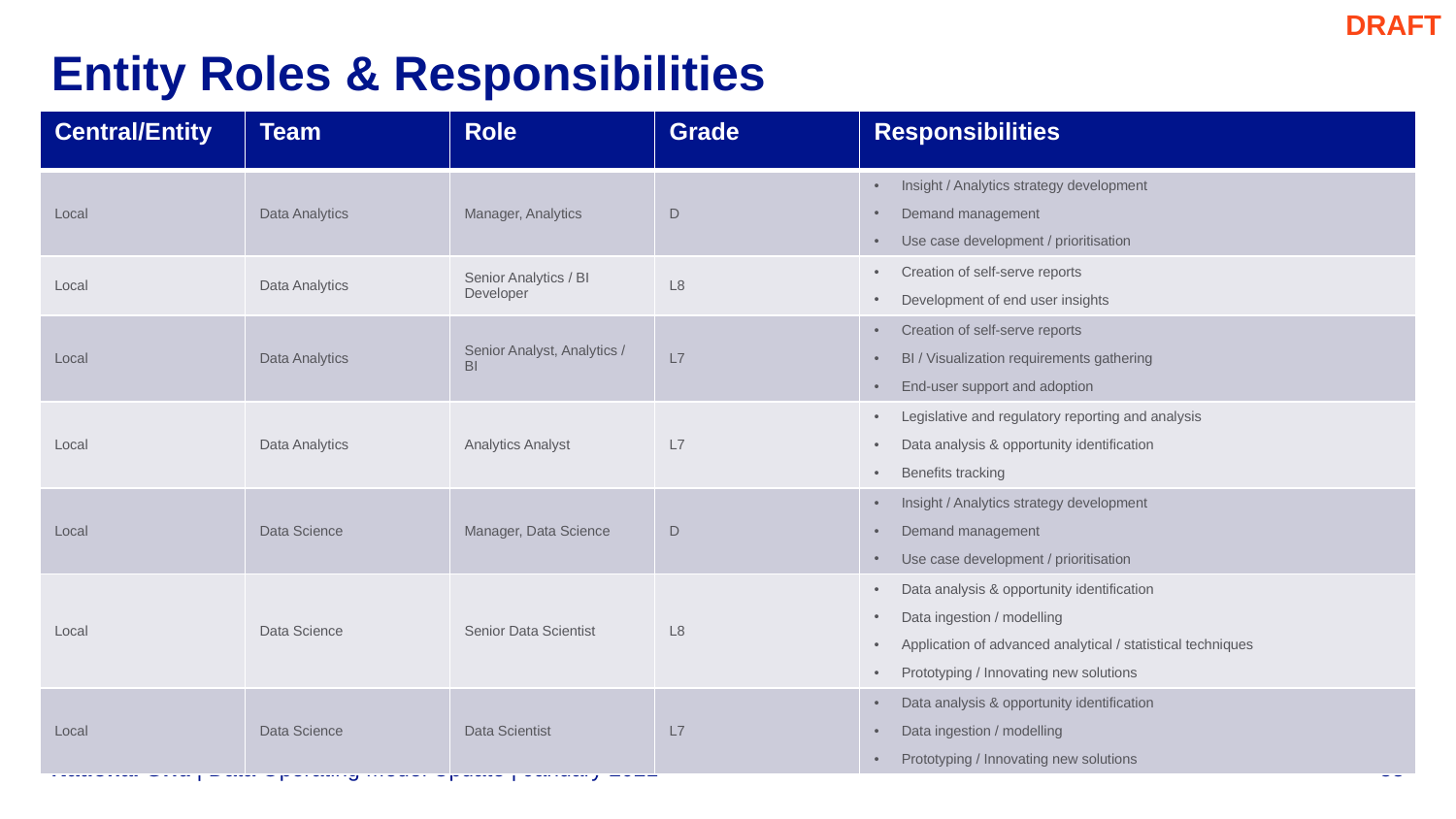

DRAFT
# Entity Roles & Responsibilities
| Central/Entity | Team | Role | Grade | Responsibilities |
| --- | --- | --- | --- | --- |
| Local | Data Analytics | Manager, Analytics | D | Insight / Analytics strategy development Demand management Use case development / prioritisation |
| Local | Data Analytics | Senior Analytics / BI Developer | L8 | Creation of self-serve reports Development of end user insights |
| Local | Data Analytics | Senior Analyst, Analytics / BI | L7 | Creation of self-serve reports BI / Visualization requirements gathering End-user support and adoption |
| Local | Data Analytics | Analytics Analyst | L7 | Legislative and regulatory reporting and analysis Data analysis & opportunity identification Benefits tracking |
| Local | Data Science | Manager, Data Science | D | Insight / Analytics strategy development Demand management Use case development / prioritisation |
| Local | Data Science | Senior Data Scientist | L8 | Data analysis & opportunity identification Data ingestion / modelling Application of advanced analytical / statistical techniques Prototyping / Innovating new solutions |
| Local | Data Science | Data Scientist | L7 | Data analysis & opportunity identification Data ingestion / modelling Prototyping / Innovating new solutions |
| Data Operating Model Update | January 2021